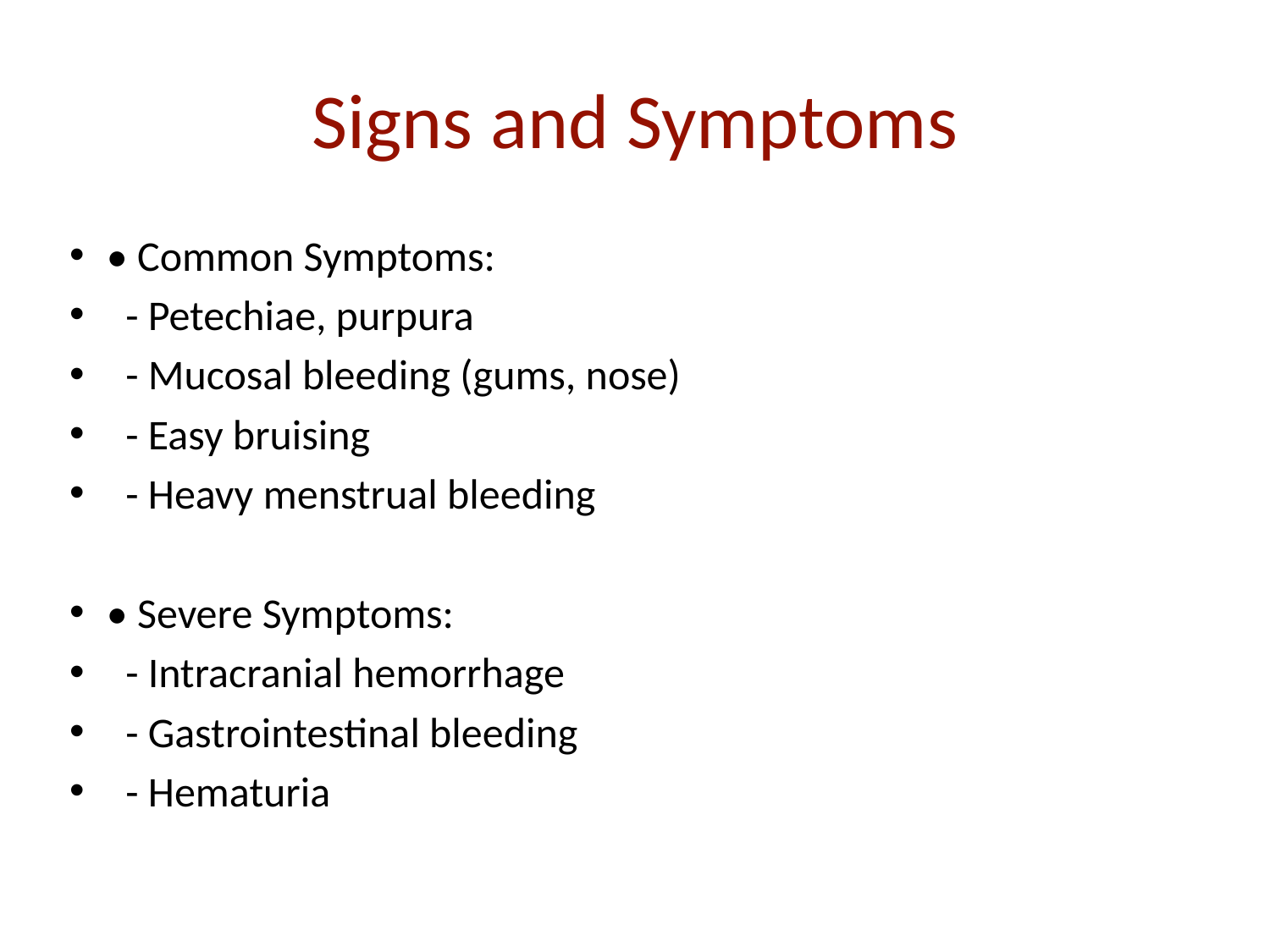

# Signs and Symptoms
• Common Symptoms:
  - Petechiae, purpura
  - Mucosal bleeding (gums, nose)
  - Easy bruising
  - Heavy menstrual bleeding

• Severe Symptoms:
  - Intracranial hemorrhage
  - Gastrointestinal bleeding
  - Hematuria